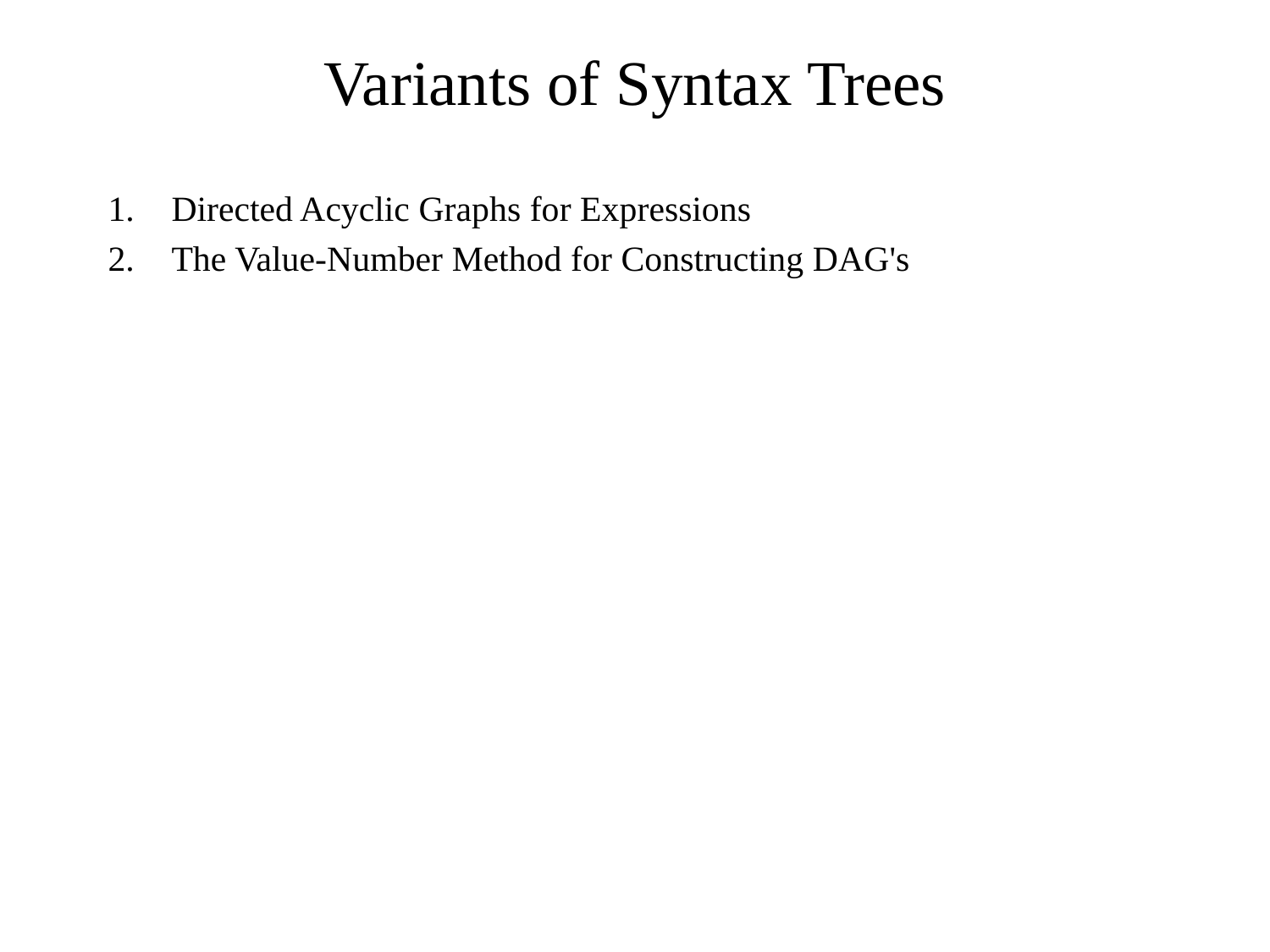

# Variants of Syntax Trees
Directed Acyclic Graphs for Expressions
The Value-Number Method for Constructing DAG's